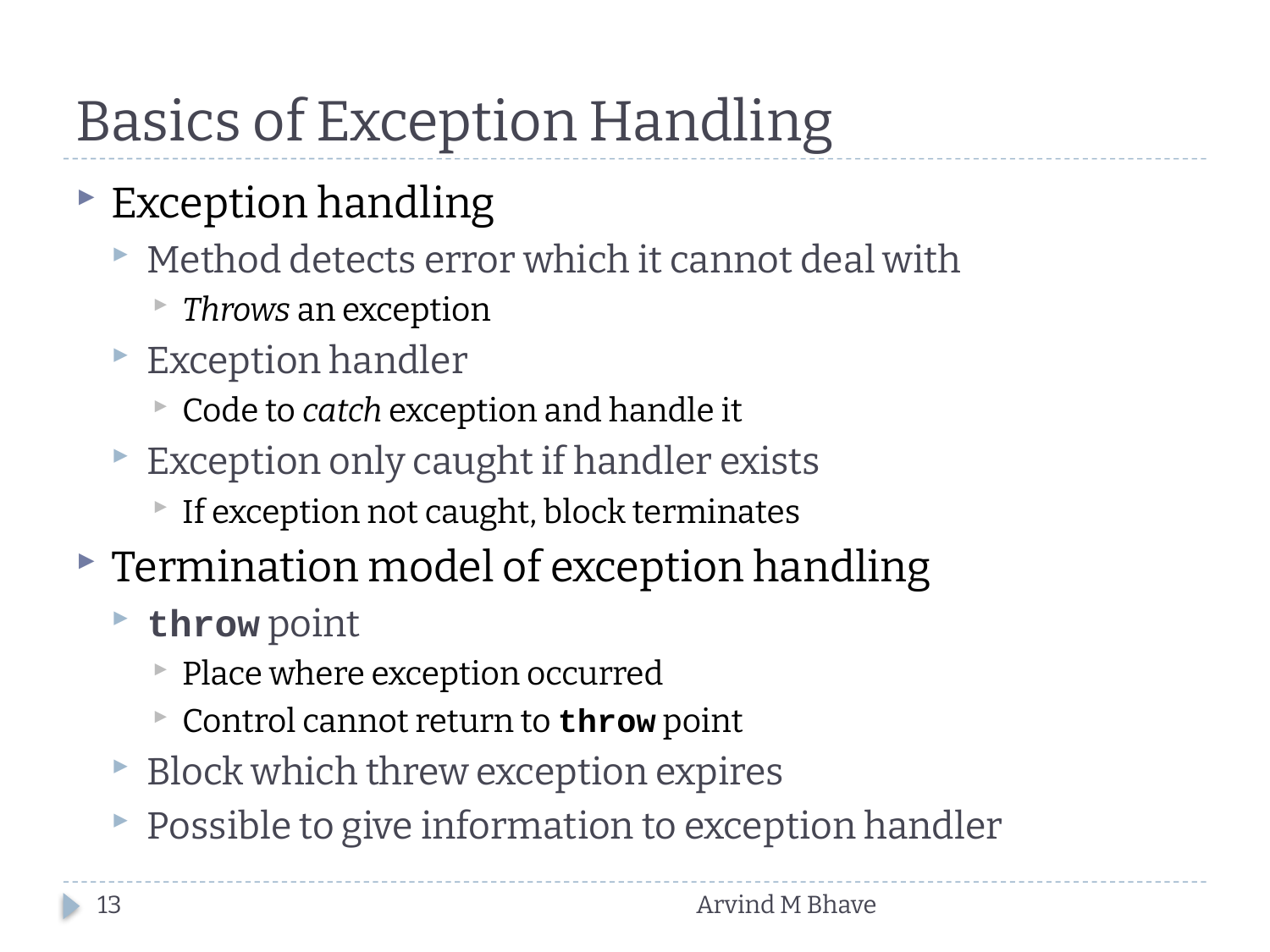

# Basics of Exception Handling
Exception handling
Method detects error which it cannot deal with
Throws an exception
Exception handler
Code to catch exception and handle it
Exception only caught if handler exists
If exception not caught, block terminates
Termination model of exception handling
throw point
Place where exception occurred
Control cannot return to throw point
Block which threw exception expires
Possible to give information to exception handler

13
Arvind M Bhave